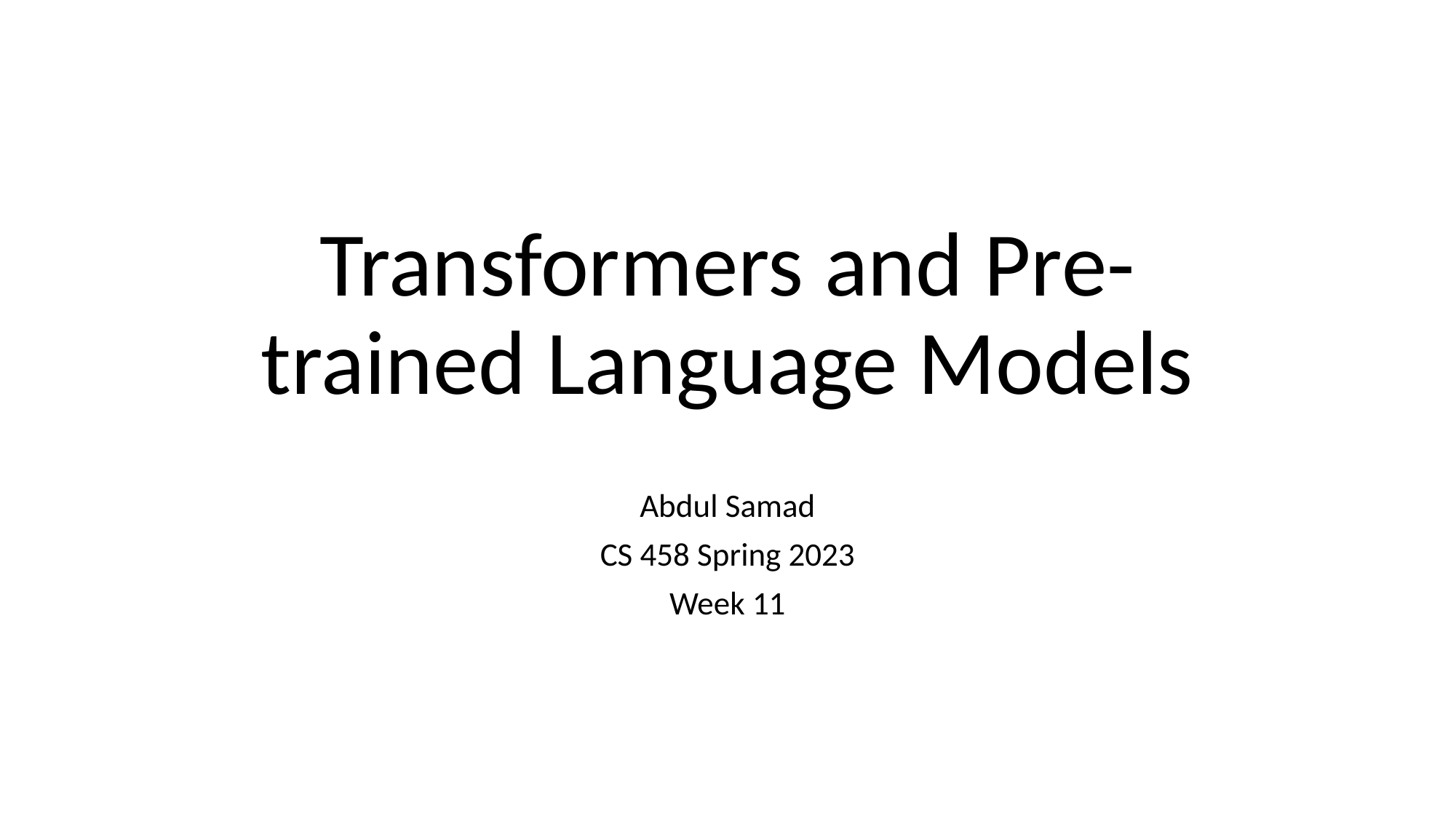

# Transformers and Pre-trained Language Models

Abdul Samad
CS 458 Spring 2023
Week 11